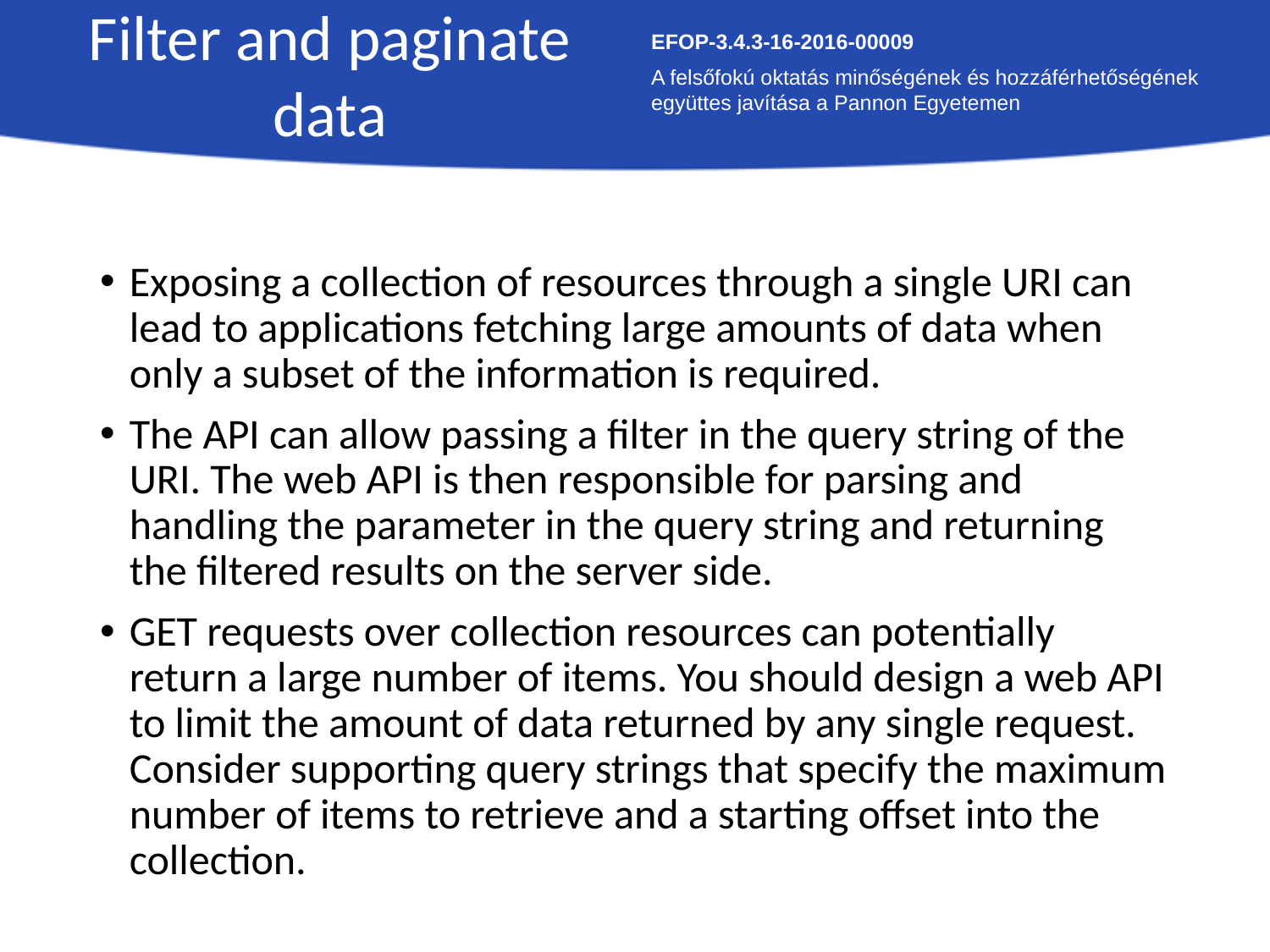

Filter and paginate data
EFOP-3.4.3-16-2016-00009
A felsőfokú oktatás minőségének és hozzáférhetőségének együttes javítása a Pannon Egyetemen
Exposing a collection of resources through a single URI can lead to applications fetching large amounts of data when only a subset of the information is required.
The API can allow passing a filter in the query string of the URI. The web API is then responsible for parsing and handling the parameter in the query string and returning the filtered results on the server side.
GET requests over collection resources can potentially return a large number of items. You should design a web API to limit the amount of data returned by any single request. Consider supporting query strings that specify the maximum number of items to retrieve and a starting offset into the collection.